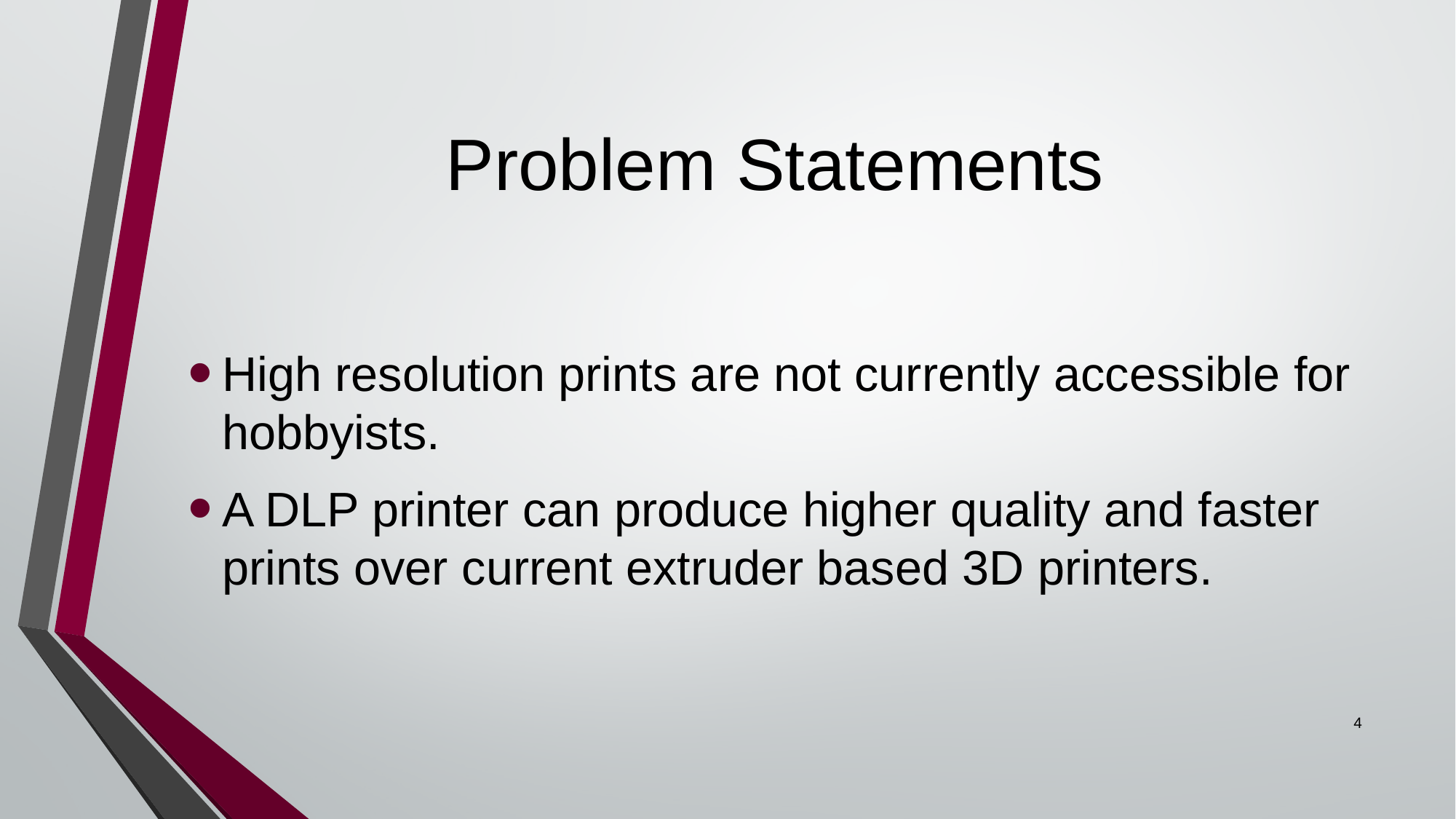

# Problem Statements
High resolution prints are not currently accessible for hobbyists.
A DLP printer can produce higher quality and faster prints over current extruder based 3D printers.
4